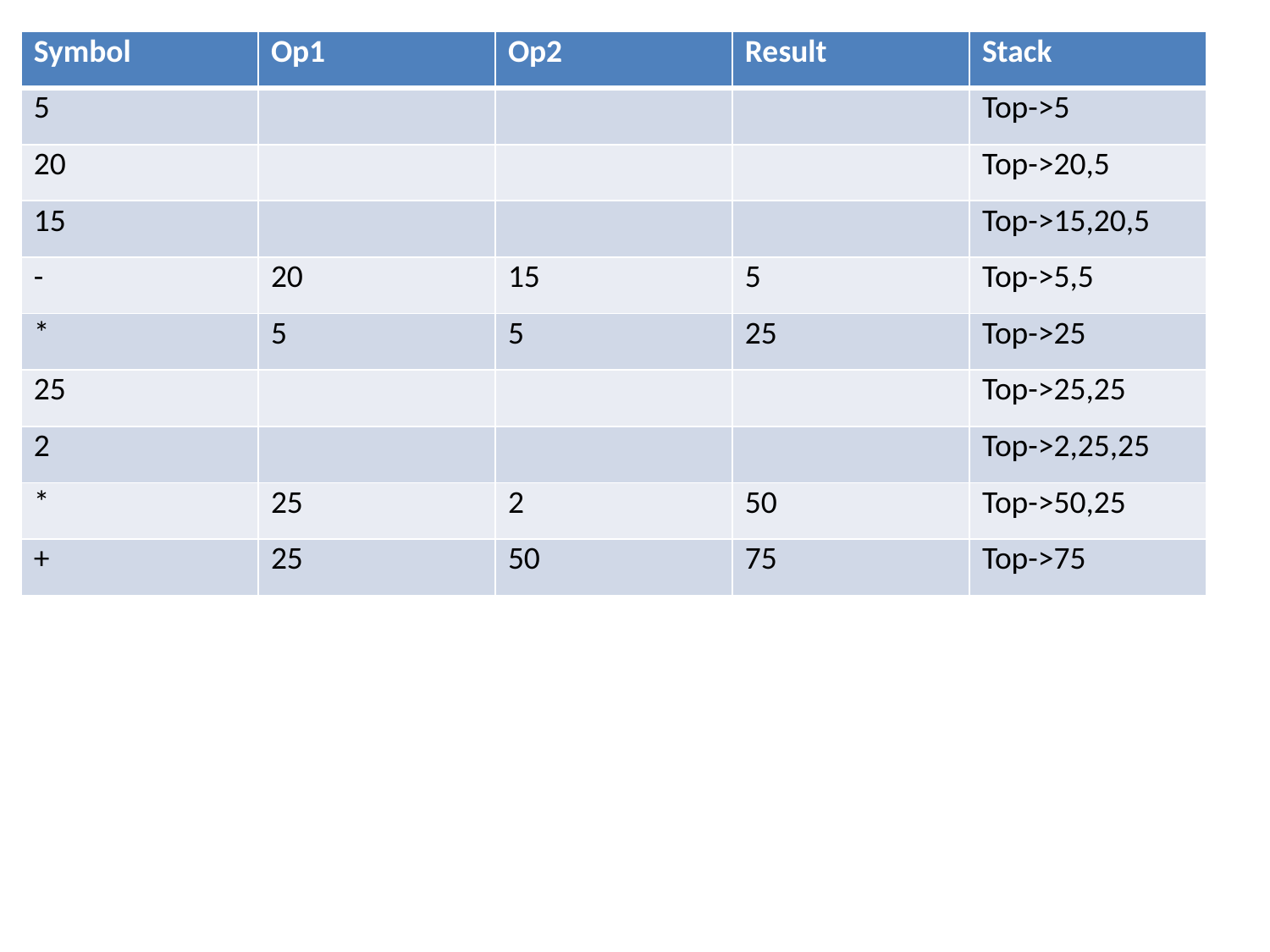

| Symbol | Op1 | Op2 | Result | Stack |
| --- | --- | --- | --- | --- |
| 5 |  |  |  | Top->5 |
| 20 |  |  |  | Top->20,5 |
| 15 |  |  |  | Top->15,20,5 |
| - | 20 | 15 | 5 | Top->5,5 |
| \* | 5 | 5 | 25 | Top->25 |
| 25 |  |  |  | Top->25,25 |
| 2 |  |  |  | Top->2,25,25 |
| \* | 25 | 2 | 50 | Top->50,25 |
| + | 25 | 50 | 75 | Top->75 |